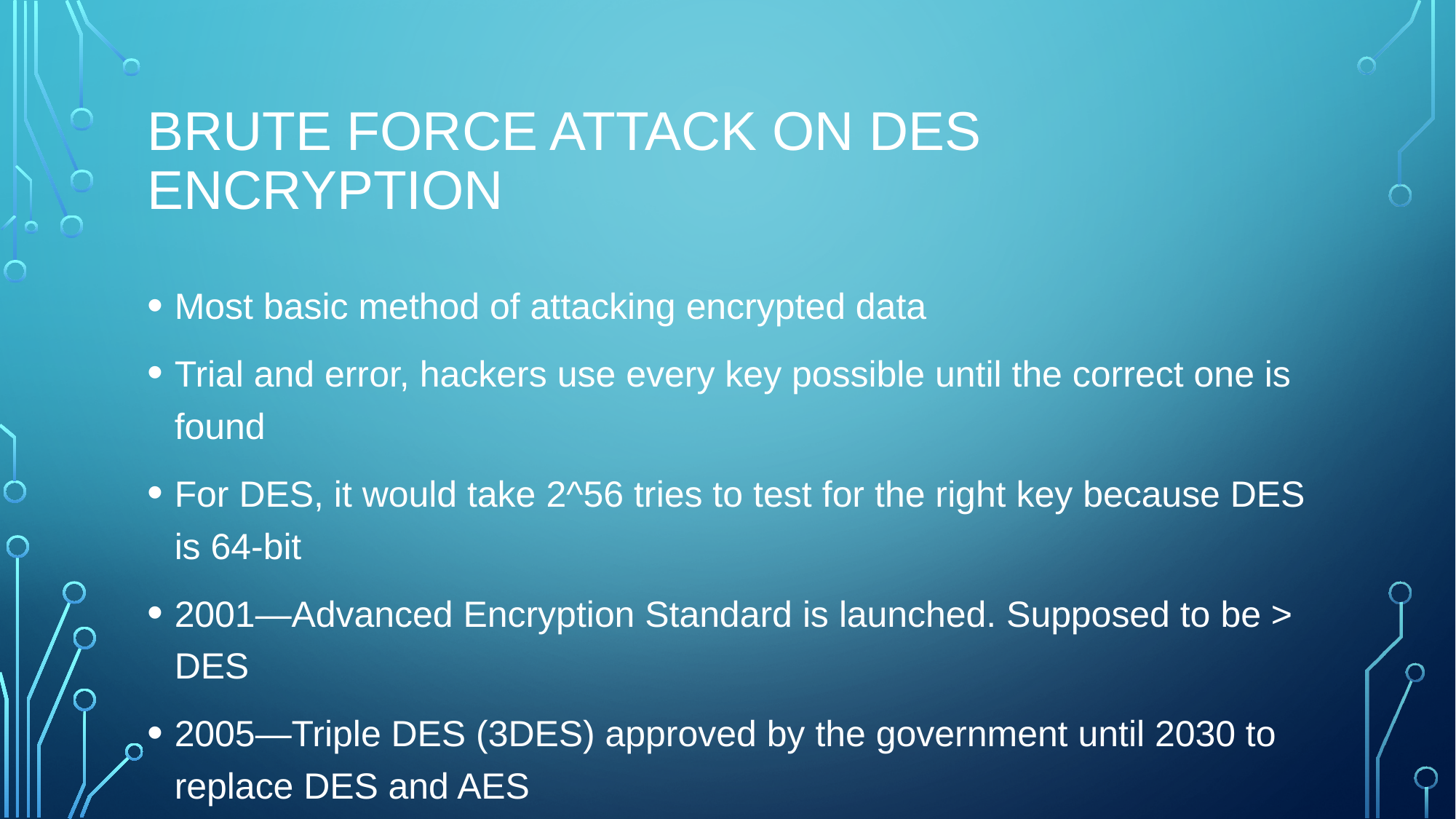

# Brute Force Attack on DES Encryption
Most basic method of attacking encrypted data
Trial and error, hackers use every key possible until the correct one is found
For DES, it would take 2^56 tries to test for the right key because DES is 64-bit
2001—Advanced Encryption Standard is launched. Supposed to be > DES
2005—Triple DES (3DES) approved by the government until 2030 to replace DES and AES